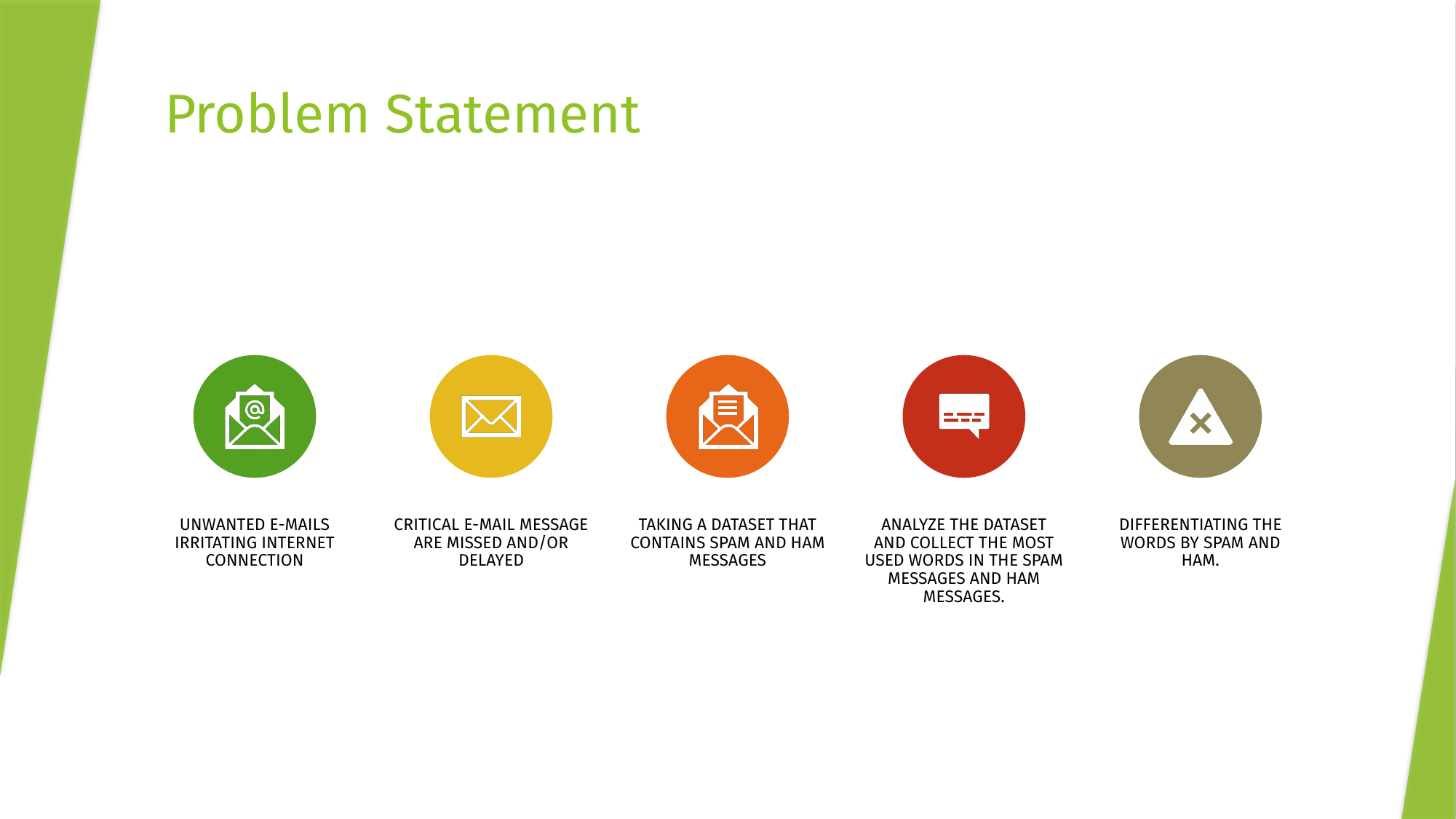

# Problem Statement
Unwanted e-mails irritating internet connection
Critical e-mail message are missed and/or delayed
Taking a dataset that contains spam and ham messages
Analyze the dataset and collect the most used words in the spam messages and ham messages.
Differentiating the words by spam and ham.